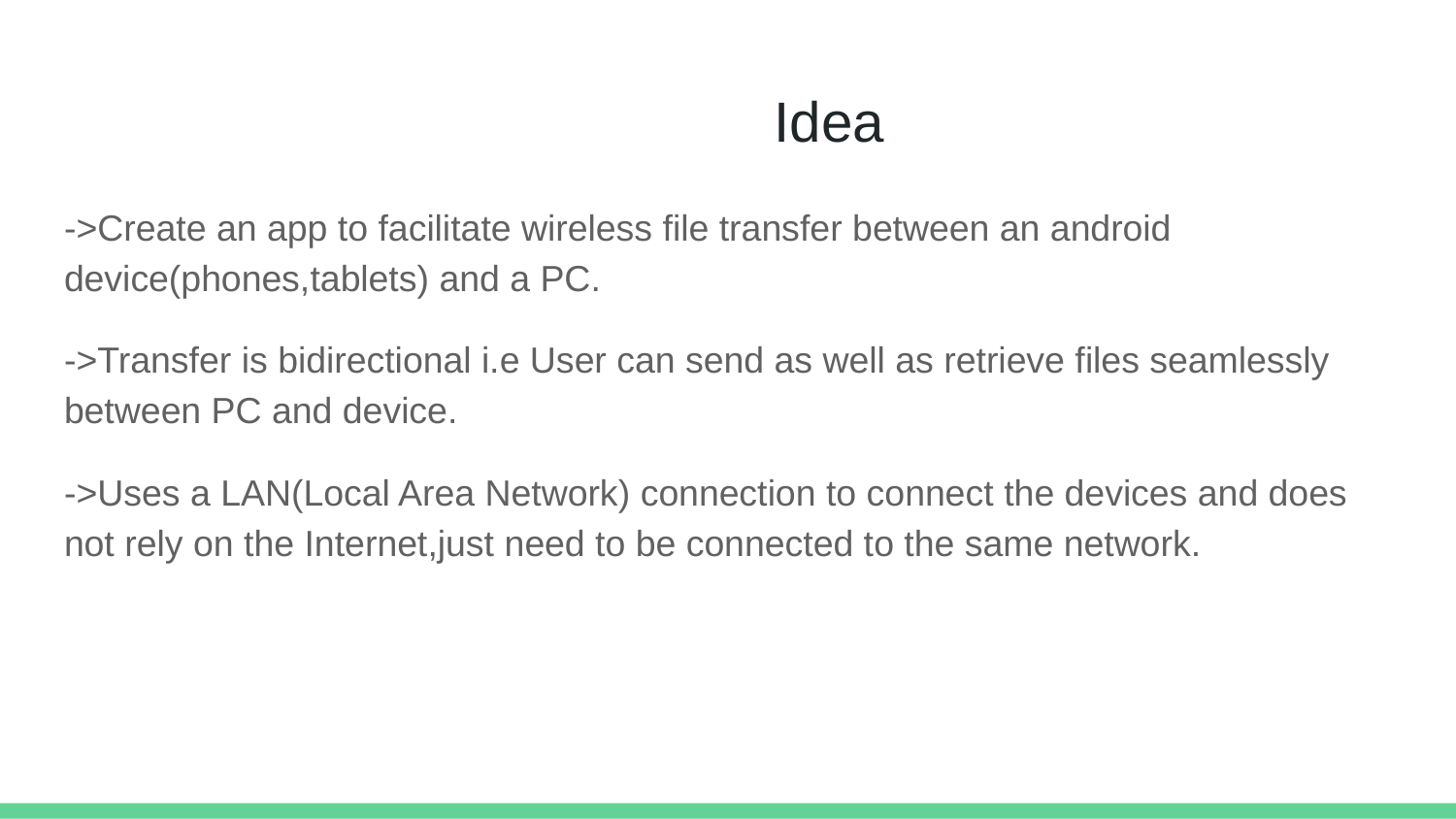

# Idea
->Create an app to facilitate wireless file transfer between an android       device(phones,tablets) and a PC.
->Transfer is bidirectional i.e User can send as well as retrieve files seamlessly between PC and device.
->Uses a LAN(Local Area Network) connection to connect the devices and does not rely on the Internet,just need to be connected to the same network.